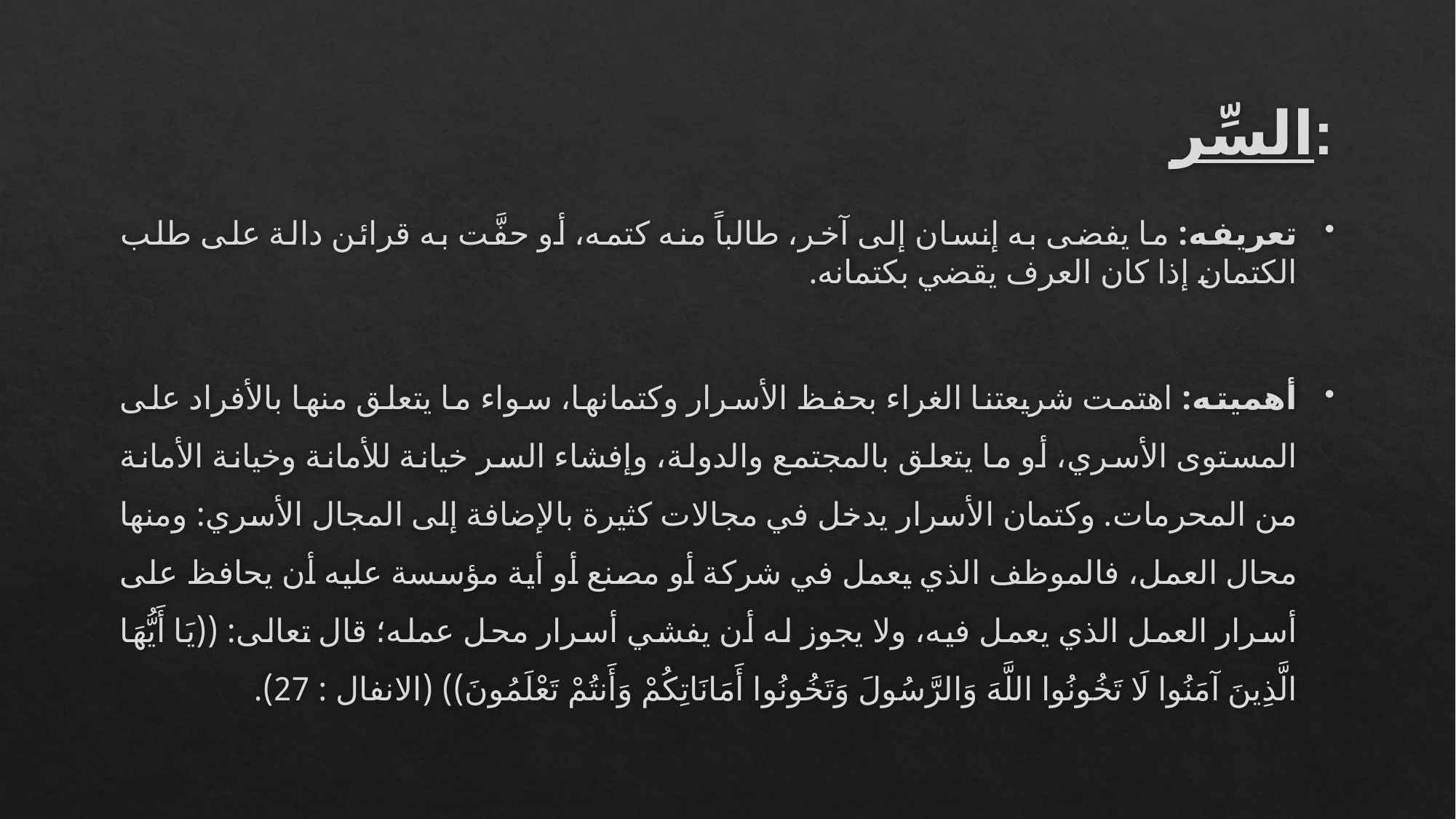

# السِّر:
تعريفه: ما يفضى به إنسان إلى آخر، طالباً منه كتمه، أو حفَّت به قرائن دالة على طلب الكتمان إذا كان العرف يقضي بكتمانه.

أهميته: اهتمت شريعتنا الغراء بحفظ الأسرار وكتمانها، سواء ما يتعلق منها بالأفراد على المستوى الأسري، أو ما يتعلق بالمجتمع والدولة، وإفشاء السر خيانة للأمانة وخيانة الأمانة من المحرمات. وكتمان الأسرار يدخل في مجالات كثيرة بالإضافة إلى المجال الأسري: ومنها محال العمل، فالموظف الذي يعمل في شركة أو مصنع أو أية مؤسسة عليه أن يحافظ على أسرار العمل الذي يعمل فيه، ولا يجوز له أن يفشي أسرار محل عمله؛ قال تعالى: ((يَا أَيُّهَا الَّذِينَ آمَنُوا لَا تَخُونُوا اللَّهَ وَالرَّسُولَ وَتَخُونُوا أَمَانَاتِكُمْ وَأَنتُمْ تَعْلَمُونَ)) (الانفال : 27).